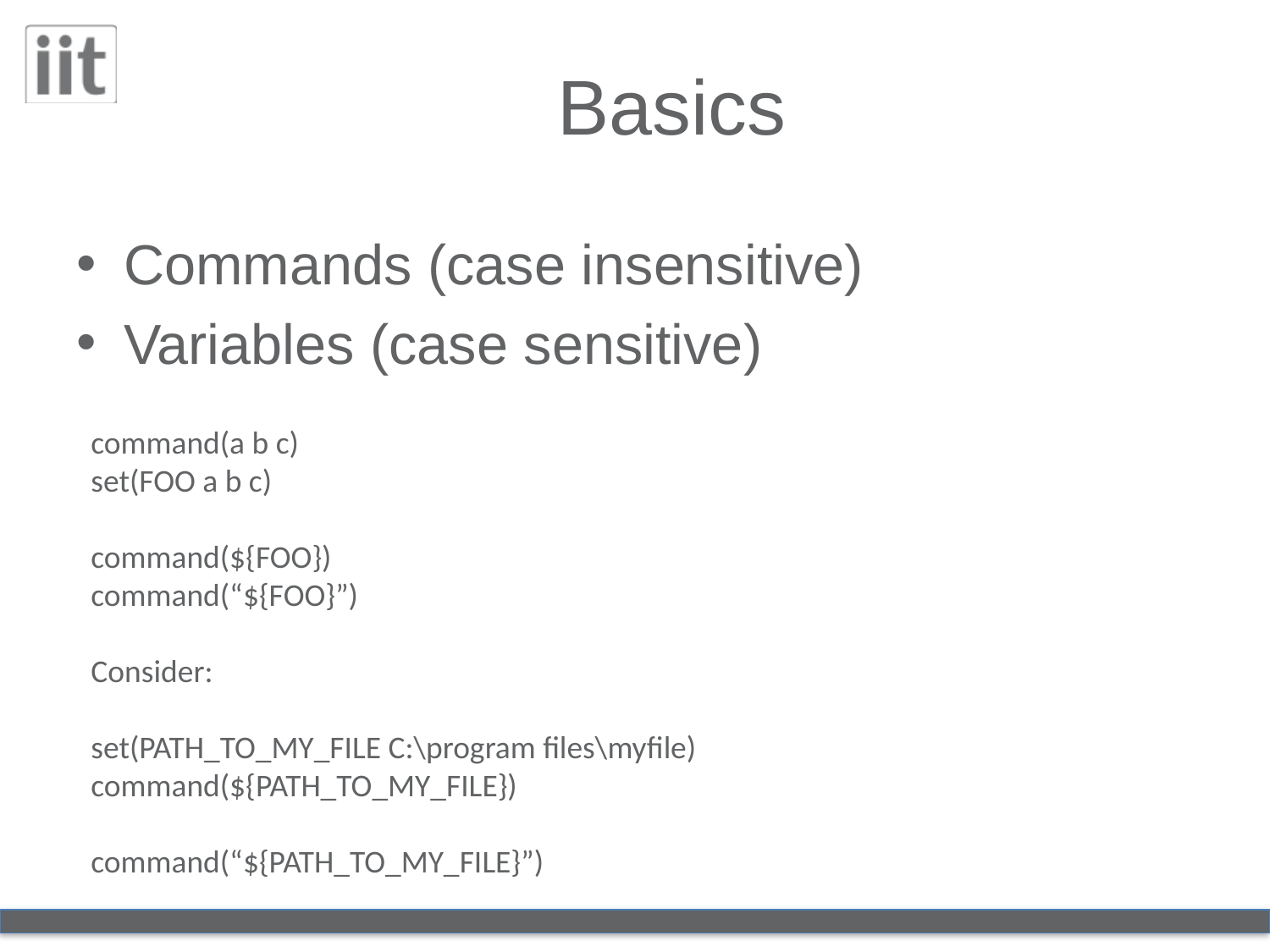

# Basics
Commands (case insensitive)
Variables (case sensitive)

command(a b c)
set(FOO a b c)

command(${FOO})
command(“${FOO}”)

Consider:

set(PATH_TO_MY_FILE C:\program files\myfile)
command(${PATH_TO_MY_FILE})

command(“${PATH_TO_MY_FILE}”)